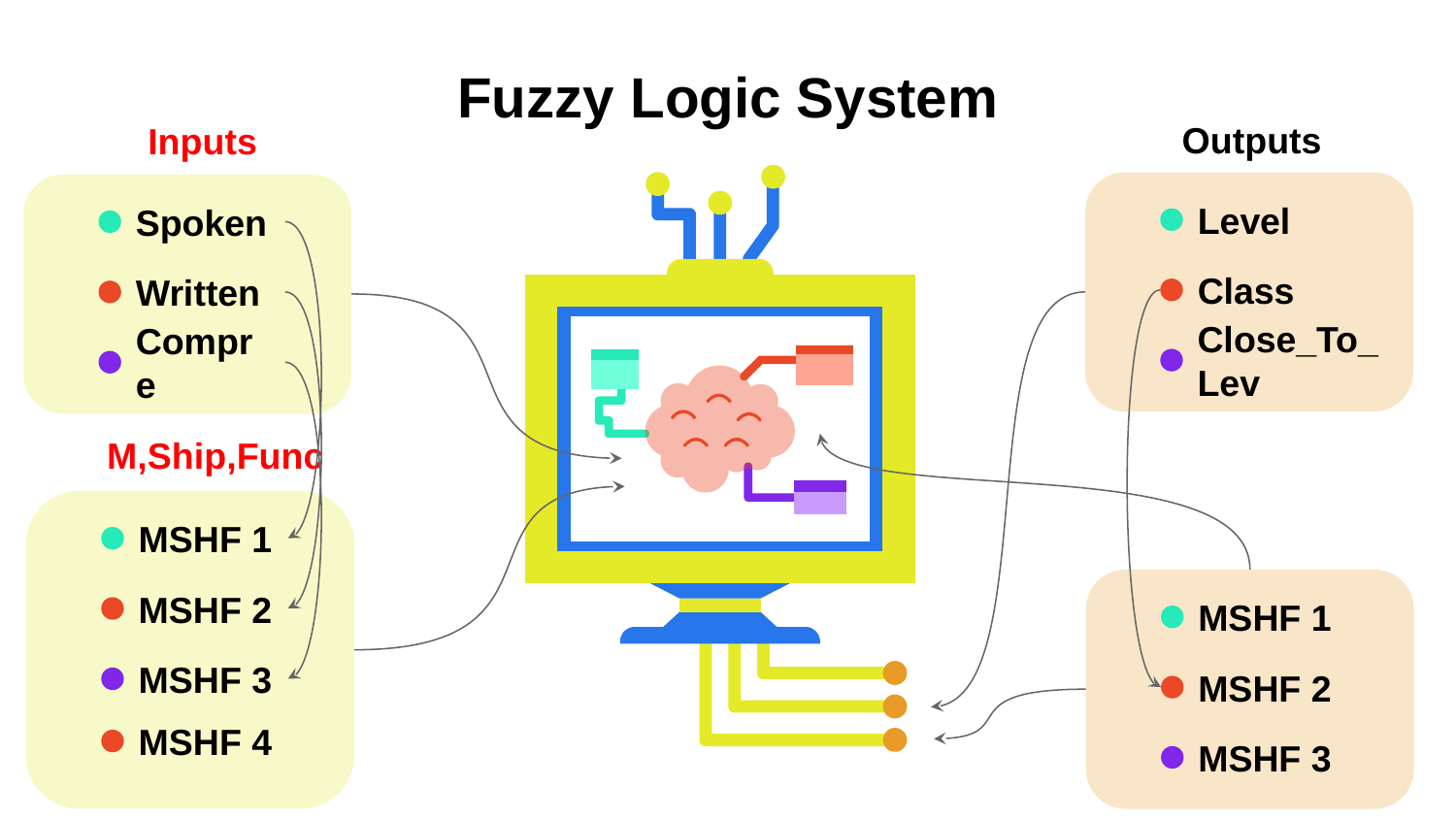

# Fuzzy Logic System
Outputs
Inputs

Level
Spoken

Class
Written

Close_To_Lev
Compre

M,Ship,Func

MSHF 1

MSHF 2
MSHF 1

MSHF 3
MSHF 2

MSHF 4

MSHF 3